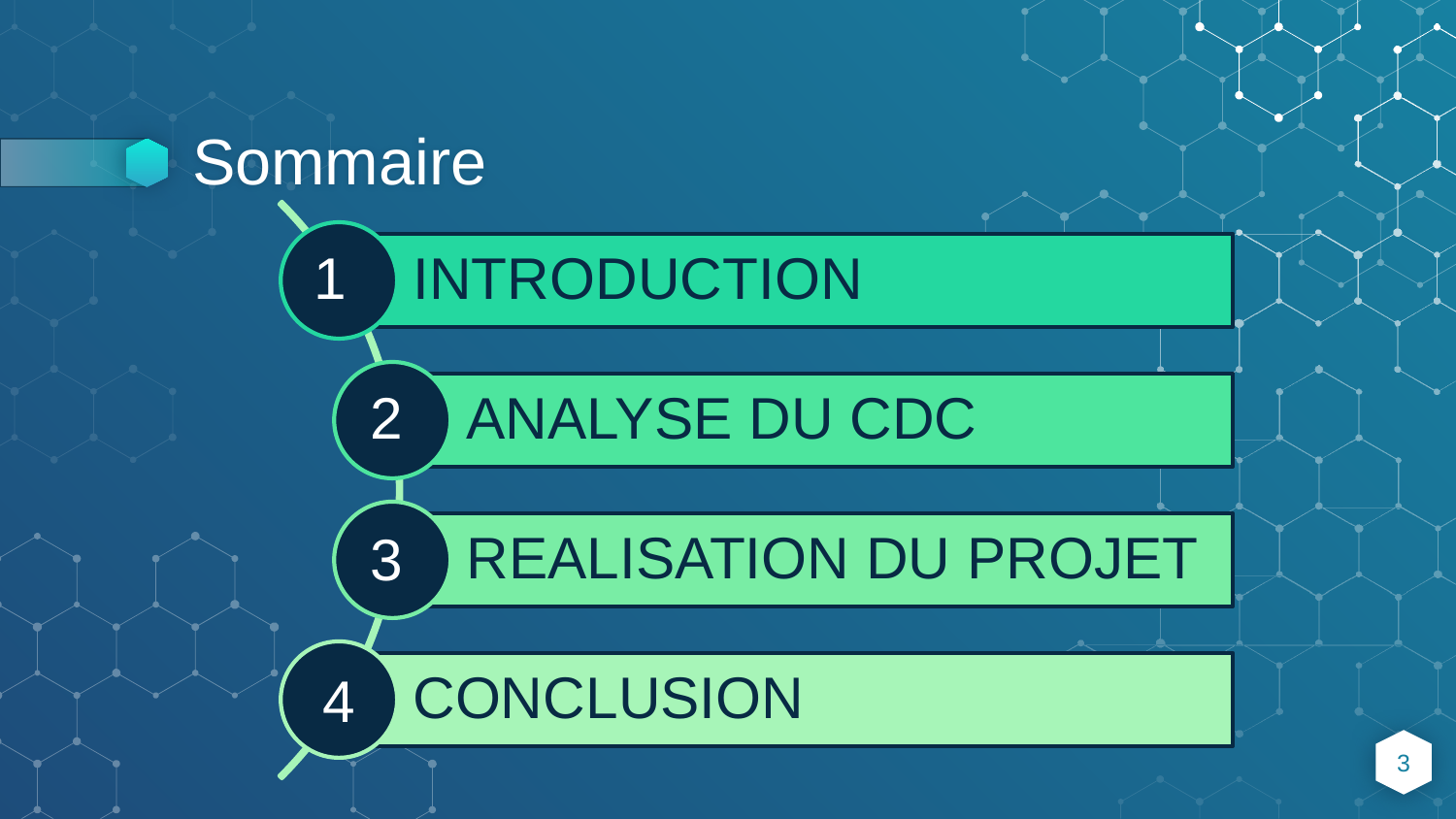

# Sommaire
INTRODUCTION
ANALYSE DU CDC
REALISATION DU PROJET
CONCLUSION
1
2
3
4
3